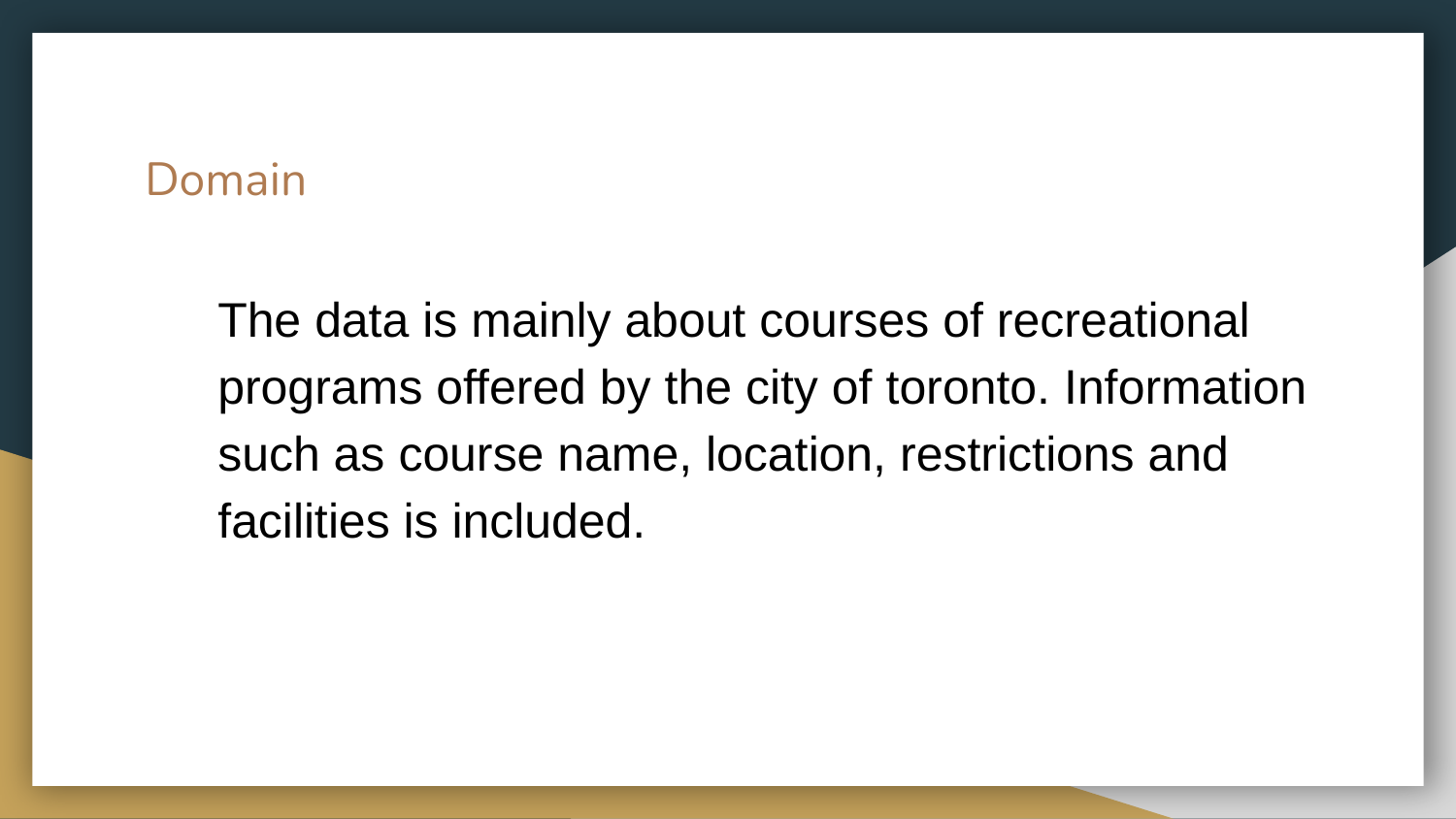

# Domain
The data is mainly about courses of recreational programs offered by the city of toronto. Information such as course name, location, restrictions and facilities is included.